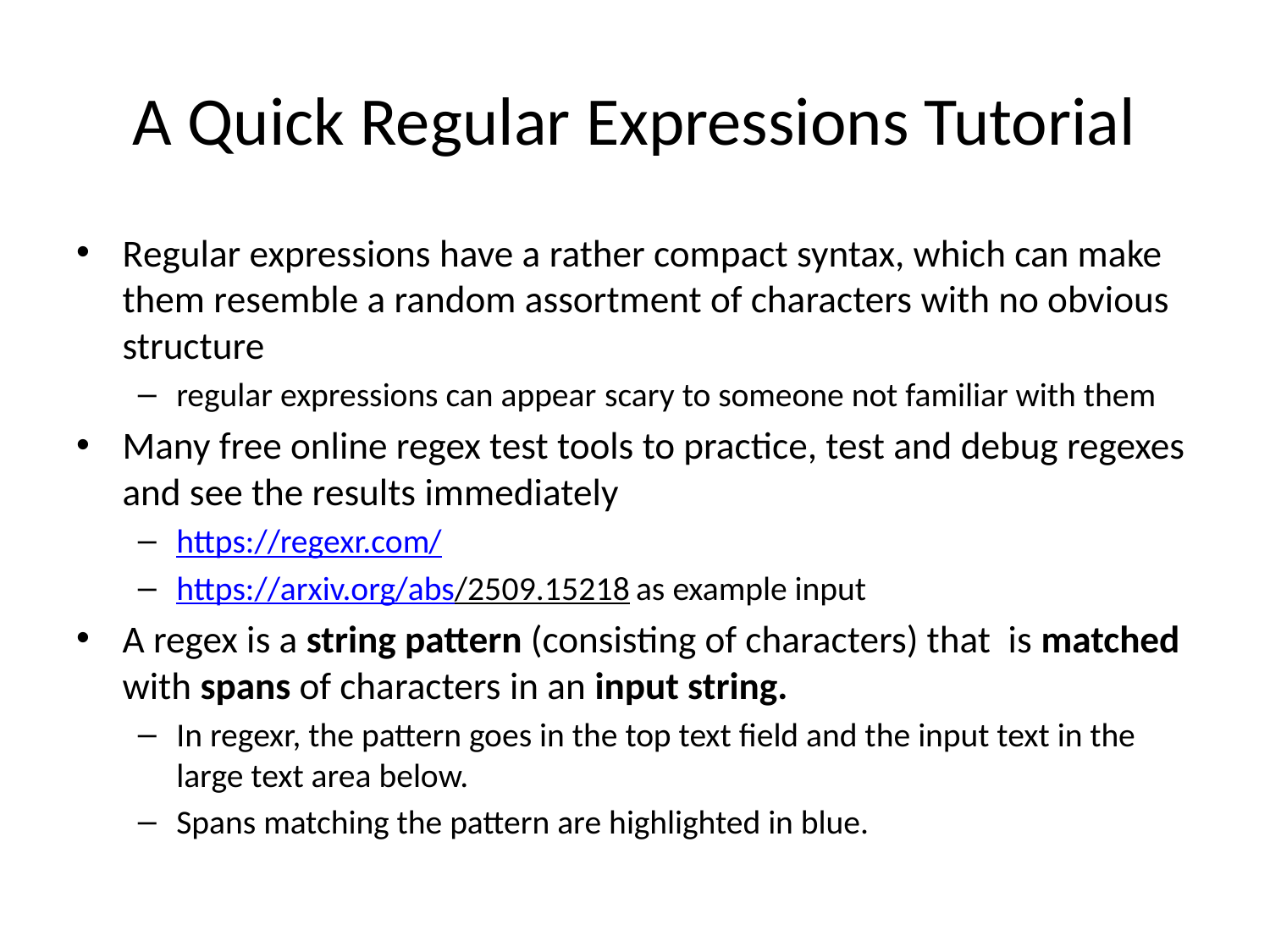

# A Quick Regular Expressions Tutorial
Regular expressions have a rather compact syntax, which can make them resemble a random assortment of characters with no obvious structure
regular expressions can appear scary to someone not familiar with them
Many free online regex test tools to practice, test and debug regexes and see the results immediately
https://regexr.com/
https://arxiv.org/abs/2509.15218 as example input
A regex is a string pattern (consisting of characters) that  is matched with spans of characters in an input string.
In regexr, the pattern goes in the top text field and the input text in the large text area below.
Spans matching the pattern are highlighted in blue.